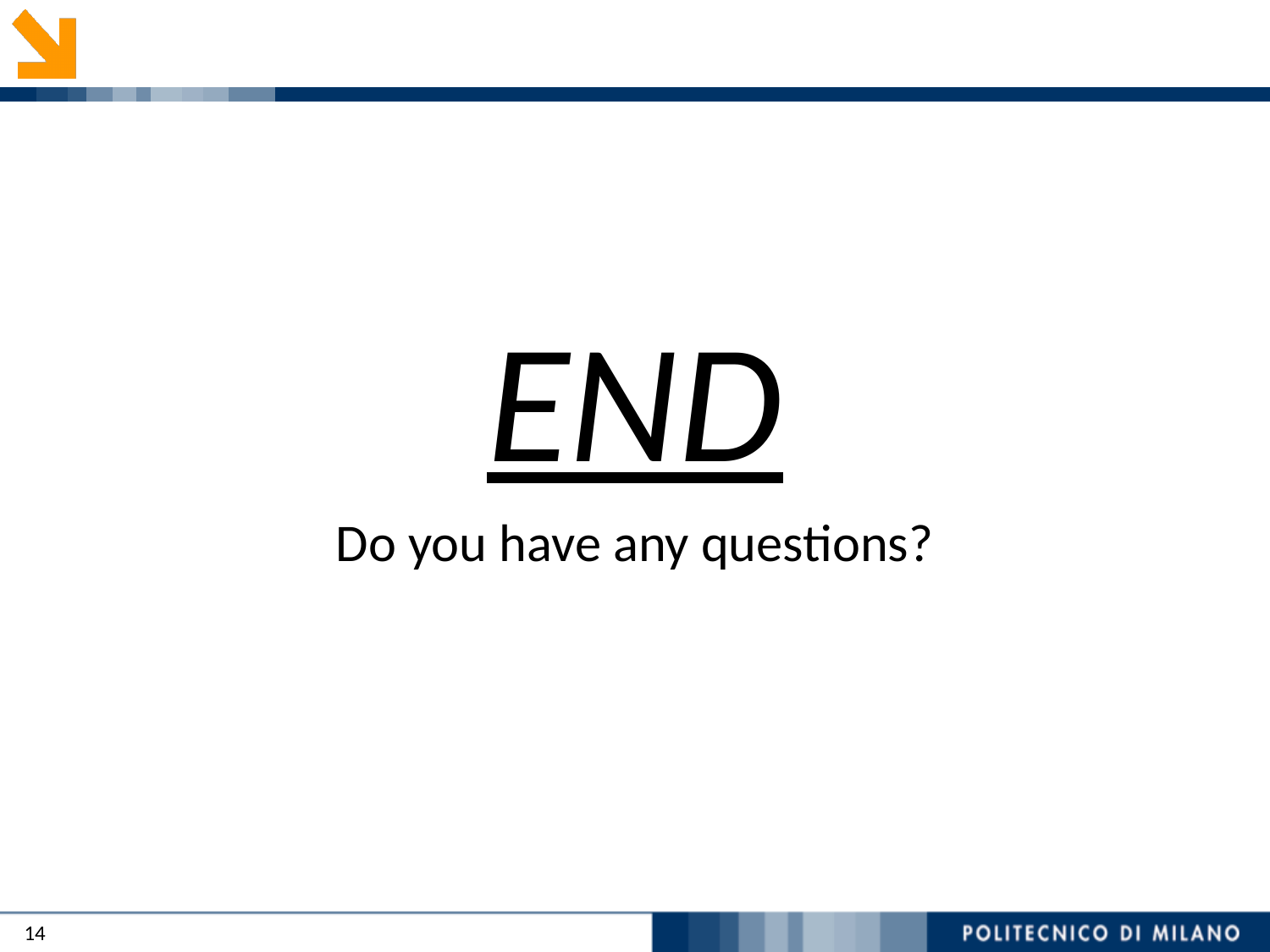

#
END
Do you have any questions?
14